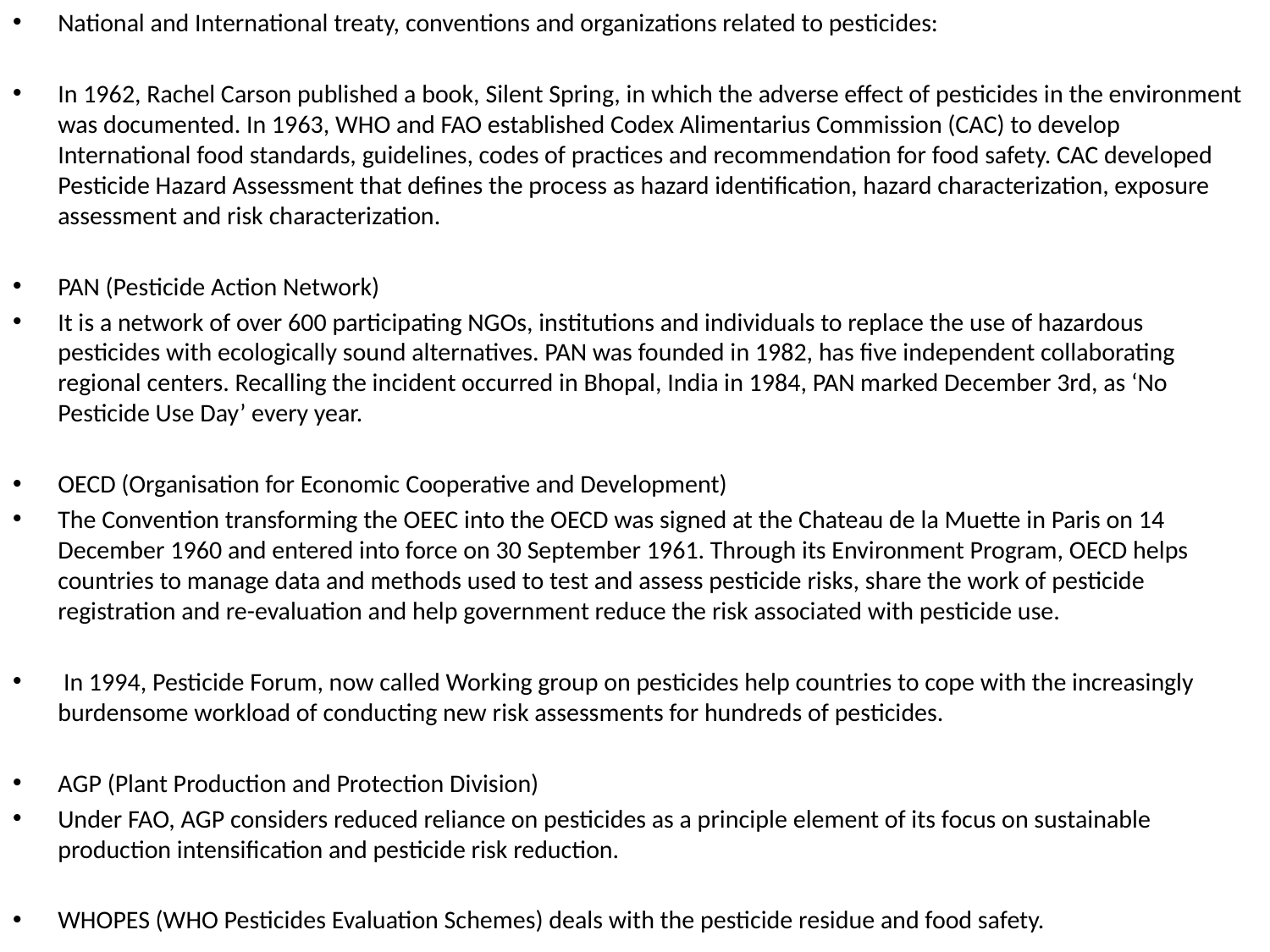

National and International treaty, conventions and organizations related to pesticides:

In 1962, Rachel Carson published a book, Silent Spring, in which the adverse effect of pesticides in the environment was documented. In 1963, WHO and FAO established Codex Alimentarius Commission (CAC) to develop International food standards, guidelines, codes of practices and recommendation for food safety. CAC developed Pesticide Hazard Assessment that defines the process as hazard identification, hazard characterization, exposure assessment and risk characterization.

PAN (Pesticide Action Network)
It is a network of over 600 participating NGOs, institutions and individuals to replace the use of hazardous pesticides with ecologically sound alternatives. PAN was founded in 1982, has five independent collaborating regional centers. Recalling the incident occurred in Bhopal, India in 1984, PAN marked December 3rd, as ‘No Pesticide Use Day’ every year.

OECD (Organisation for Economic Cooperative and Development)
The Convention transforming the OEEC into the OECD was signed at the Chateau de la Muette in Paris on 14 December 1960 and entered into force on 30 September 1961. Through its Environment Program, OECD helps countries to manage data and methods used to test and assess pesticide risks, share the work of pesticide registration and re-evaluation and help government reduce the risk associated with pesticide use.

 In 1994, Pesticide Forum, now called Working group on pesticides help countries to cope with the increasingly burdensome workload of conducting new risk assessments for hundreds of pesticides.

AGP (Plant Production and Protection Division)
Under FAO, AGP considers reduced reliance on pesticides as a principle element of its focus on sustainable production intensification and pesticide risk reduction.

WHOPES (WHO Pesticides Evaluation Schemes) deals with the pesticide residue and food safety.